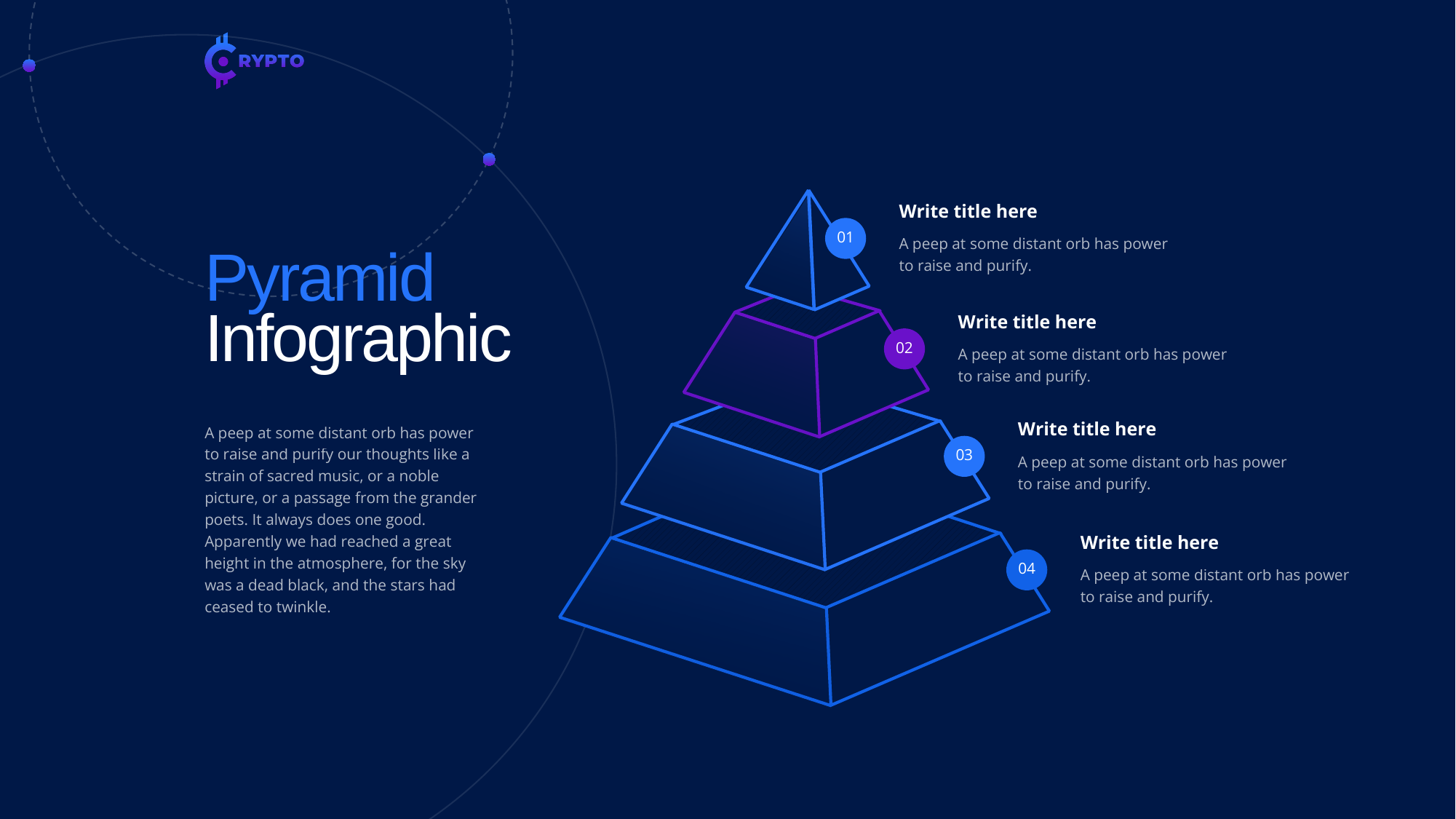

Write title here
A peep at some distant orb has power to raise and purify.

01
# Pyramid Infographic

Write title here
A peep at some distant orb has power to raise and purify.

02

Write title here
A peep at some distant orb has power to raise and purify.
A peep at some distant orb has power to raise and purify our thoughts like a strain of sacred music, or a noble picture, or a passage from the grander poets. It always does one good. Apparently we had reached a great height in the atmosphere, for the sky was a dead black, and the stars had ceased to twinkle.

03

Write title here
A peep at some distant orb has power to raise and purify.

04